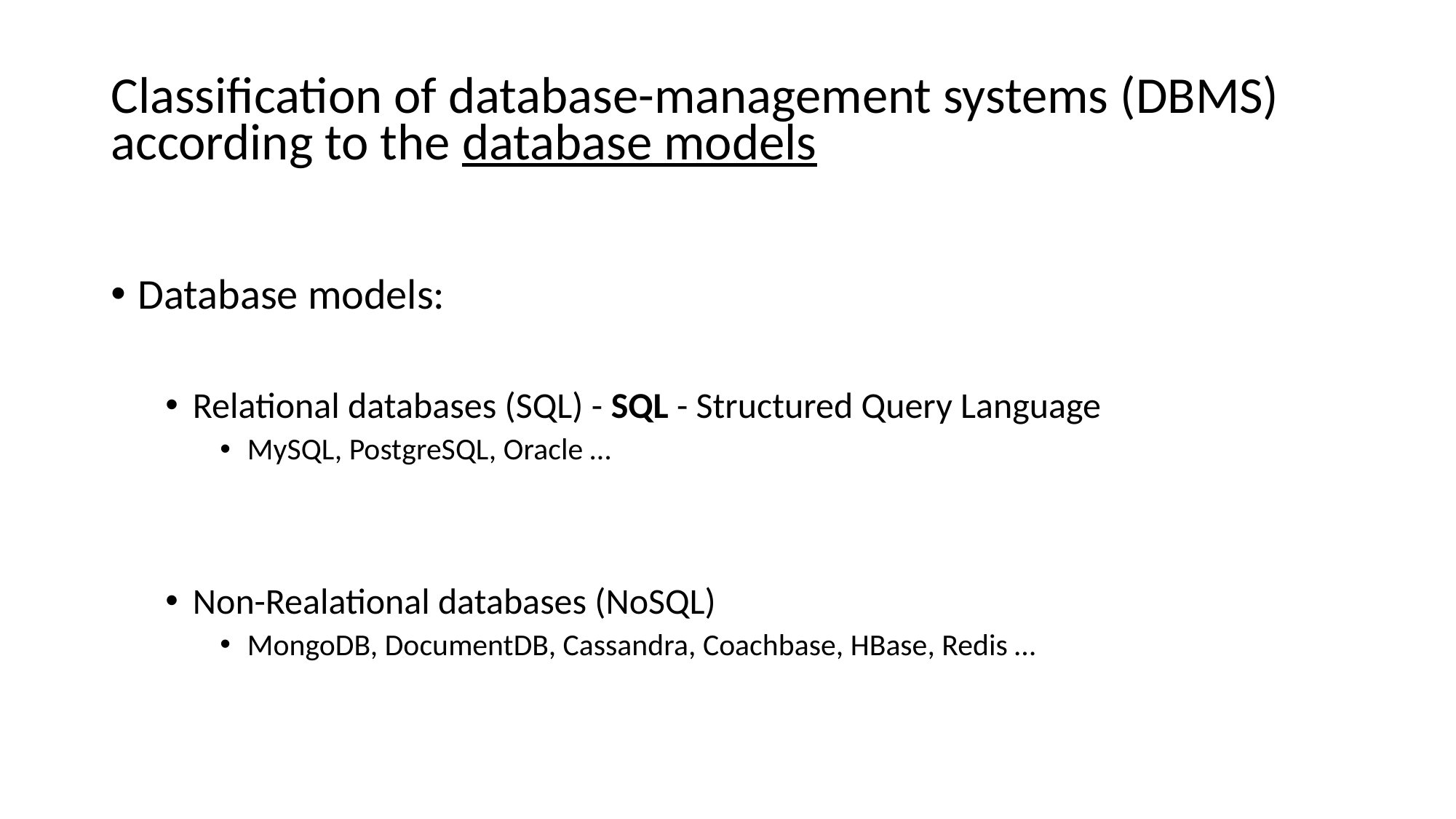

# Classification of database-management systems (DBMS) according to the database models
Database models:

Relational databases (SQL) - SQL - Structured Query Language
MySQL, PostgreSQL, Oracle …

Non-Realational databases (NoSQL)
MongoDB, DocumentDB, Cassandra, Coachbase, HBase, Redis …